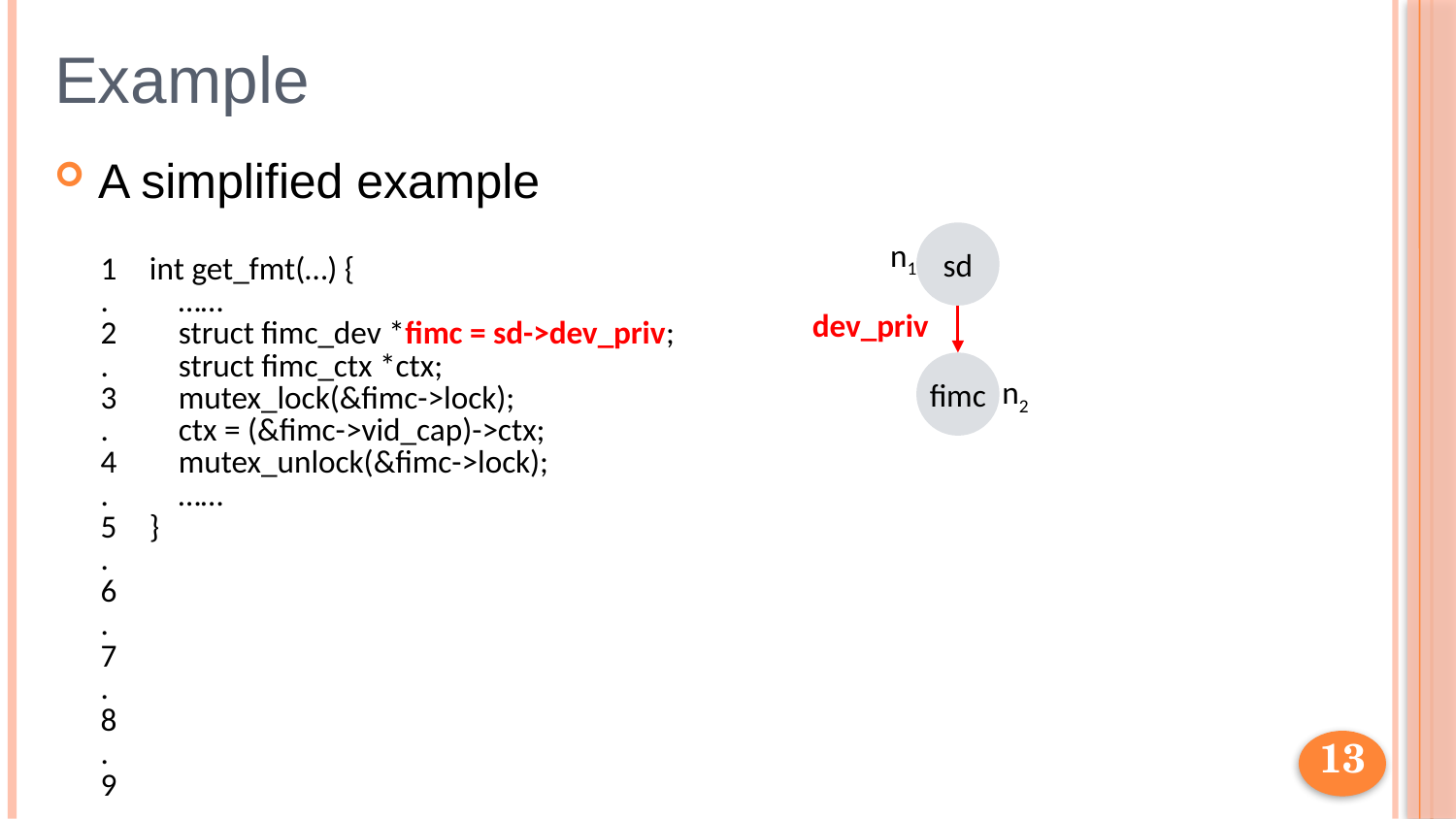

# Example
A simplified example

sd
n1
| 1. 2. 3. 4. 5. 6. 7. 8. 9. | int get\_fmt(…) { …… struct fimc\_dev \*fimc = sd->dev\_priv; struct fimc\_ctx \*ctx; mutex\_lock(&fimc->lock); ctx = (&fimc->vid\_cap)->ctx; mutex\_unlock(&fimc->lock); …… } |
| --- | --- |
dev_priv
fimc
n2
13